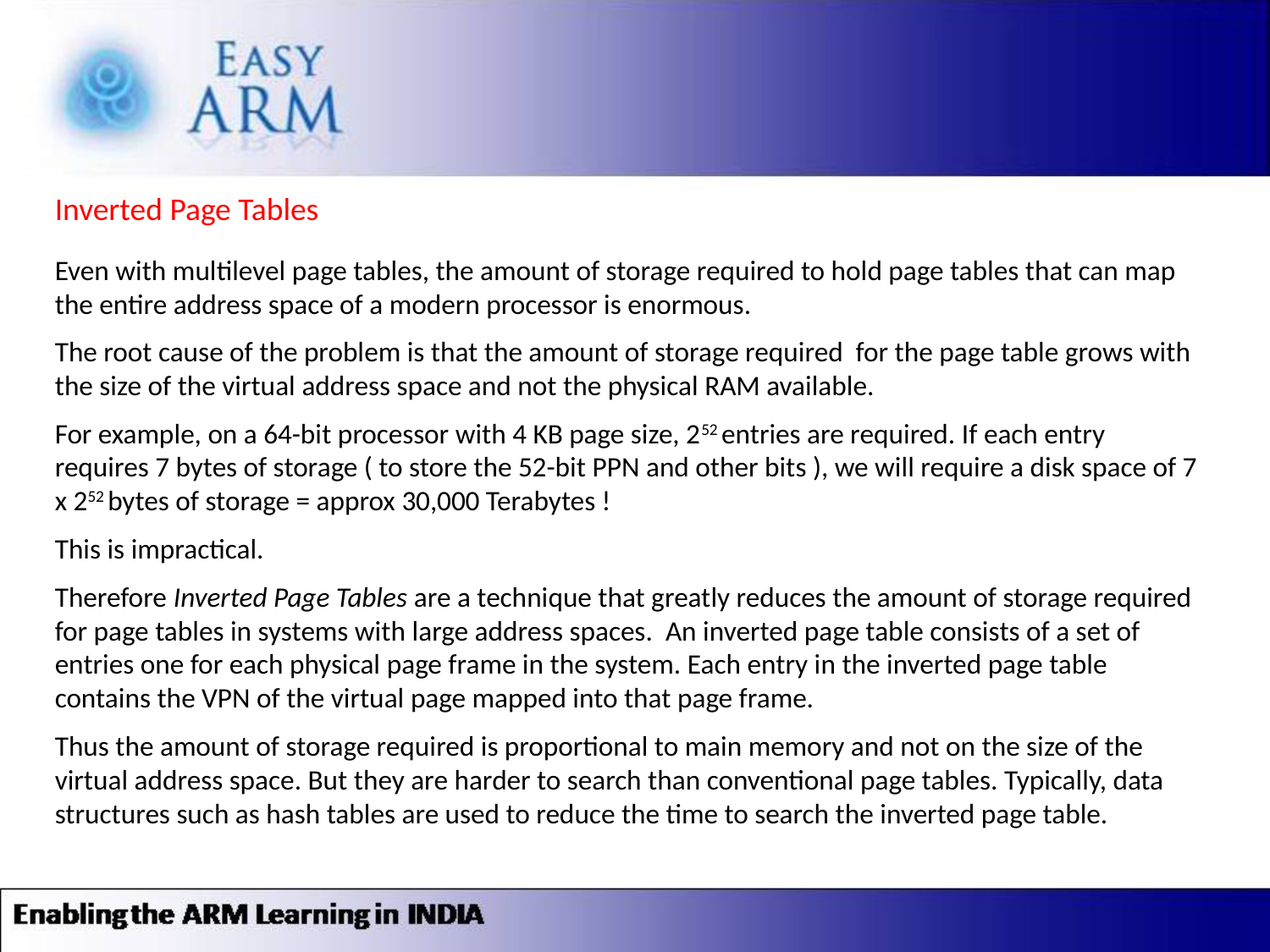

Inverted Page Tables
Even with multilevel page tables, the amount of storage required to hold page tables that can map the entire address space of a modern processor is enormous.
The root cause of the problem is that the amount of storage required  for the page table grows with the size of the virtual address space and not the physical RAM available.
For example, on a 64-bit processor with 4 KB page size, 252 entries are required. If each entry requires 7 bytes of storage ( to store the 52-bit PPN and other bits ), we will require a disk space of 7 x 252 bytes of storage = approx 30,000 Terabytes !
This is impractical.
Therefore Inverted Page Tables are a technique that greatly reduces the amount of storage required for page tables in systems with large address spaces.  An inverted page table consists of a set of entries one for each physical page frame in the system. Each entry in the inverted page table contains the VPN of the virtual page mapped into that page frame.
Thus the amount of storage required is proportional to main memory and not on the size of the virtual address space. But they are harder to search than conventional page tables. Typically, data structures such as hash tables are used to reduce the time to search the inverted page table.